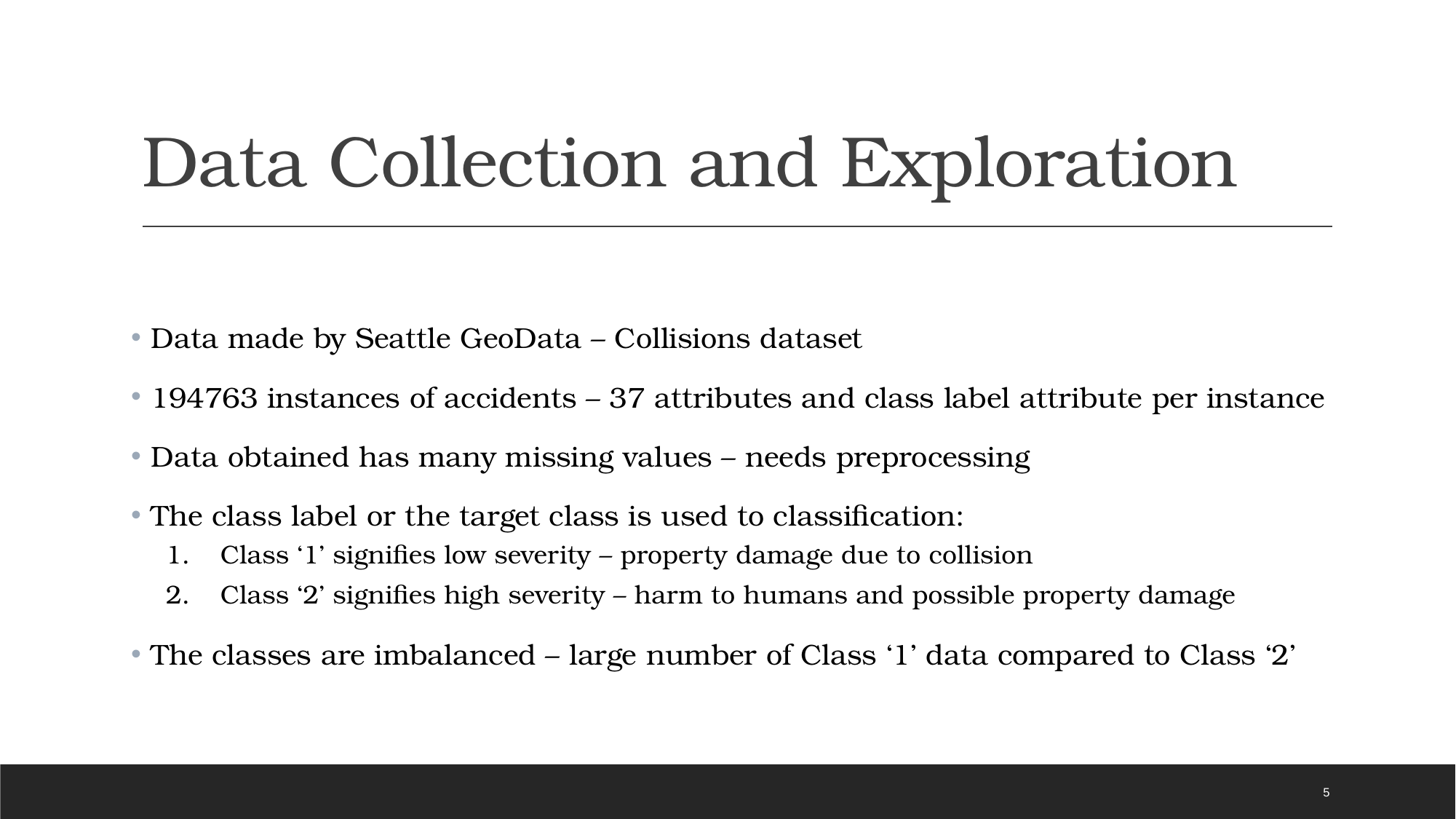

# Data Collection and Exploration

 Data made by Seattle GeoData – Collisions dataset
 194763 instances of accidents – 37 attributes and class label attribute per instance
 Data obtained has many missing values – needs preprocessing
 The class label or the target class is used to classification:
Class ‘1’ signifies low severity – property damage due to collision
Class ‘2’ signifies high severity – harm to humans and possible property damage
 The classes are imbalanced – large number of Class ‘1’ data compared to Class ‘2’

5